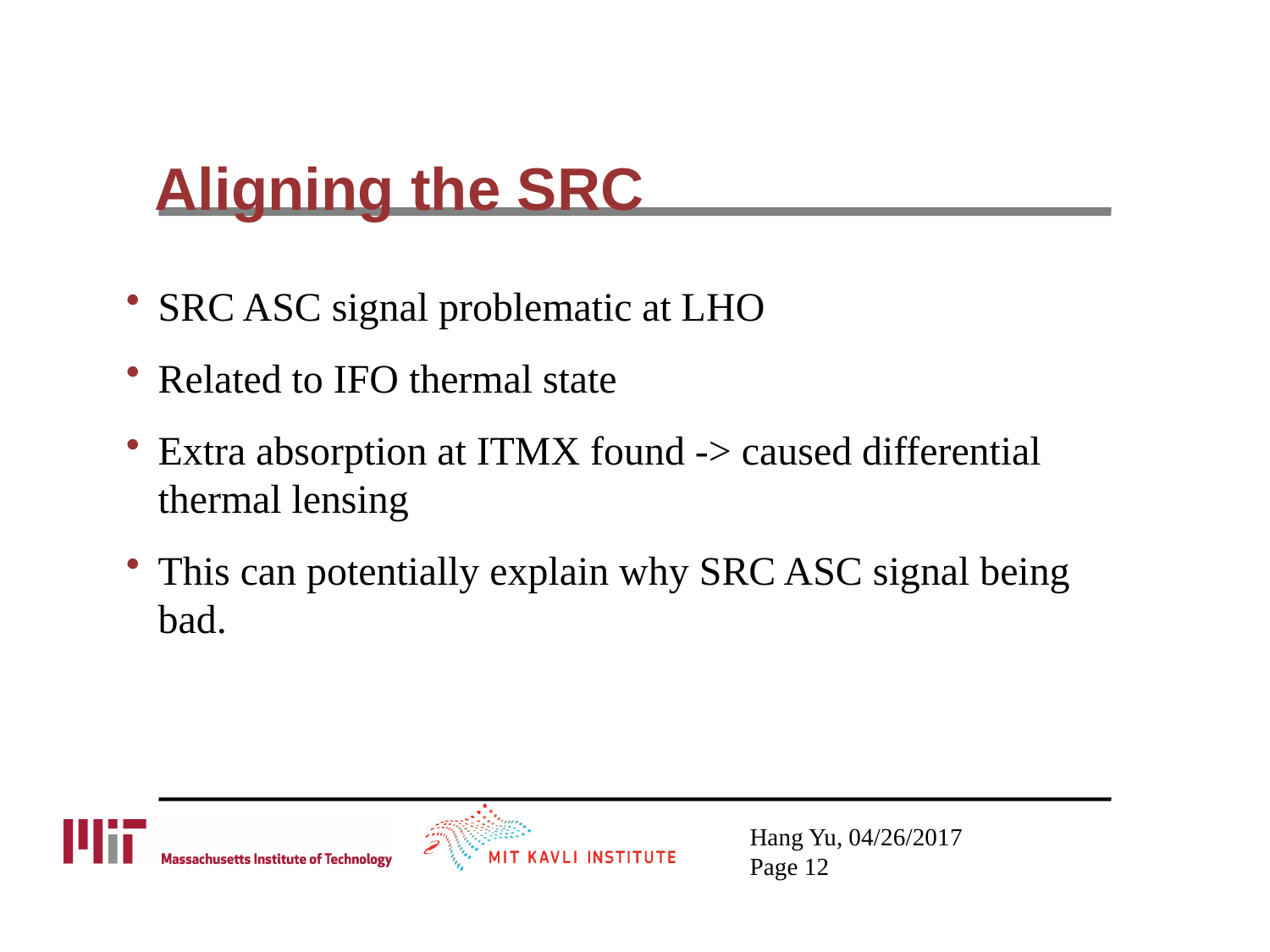

# Aligning the SRC
SRC ASC signal problematic at LHO
Related to IFO thermal state
Extra absorption at ITMX found -> caused differential thermal lensing
This can potentially explain why SRC ASC signal being bad.

Hang Yu, 04/26/2017
Page 12